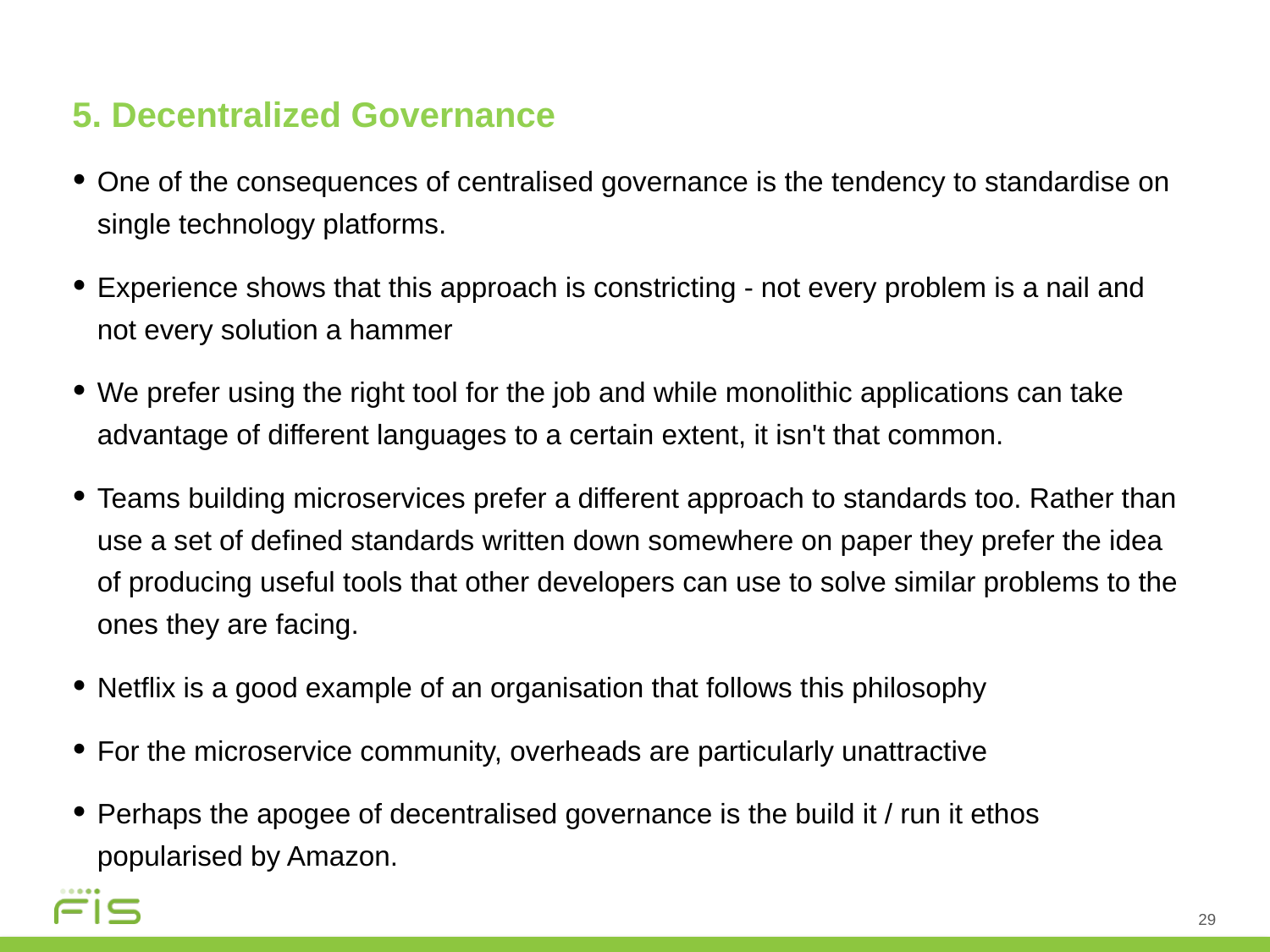

5. Decentralized Governance
One of the consequences of centralised governance is the tendency to standardise on single technology platforms.
Experience shows that this approach is constricting - not every problem is a nail and not every solution a hammer
We prefer using the right tool for the job and while monolithic applications can take advantage of different languages to a certain extent, it isn't that common.
Teams building microservices prefer a different approach to standards too. Rather than use a set of defined standards written down somewhere on paper they prefer the idea of producing useful tools that other developers can use to solve similar problems to the ones they are facing.
Netflix is a good example of an organisation that follows this philosophy
For the microservice community, overheads are particularly unattractive
Perhaps the apogee of decentralised governance is the build it / run it ethos popularised by Amazon.
29